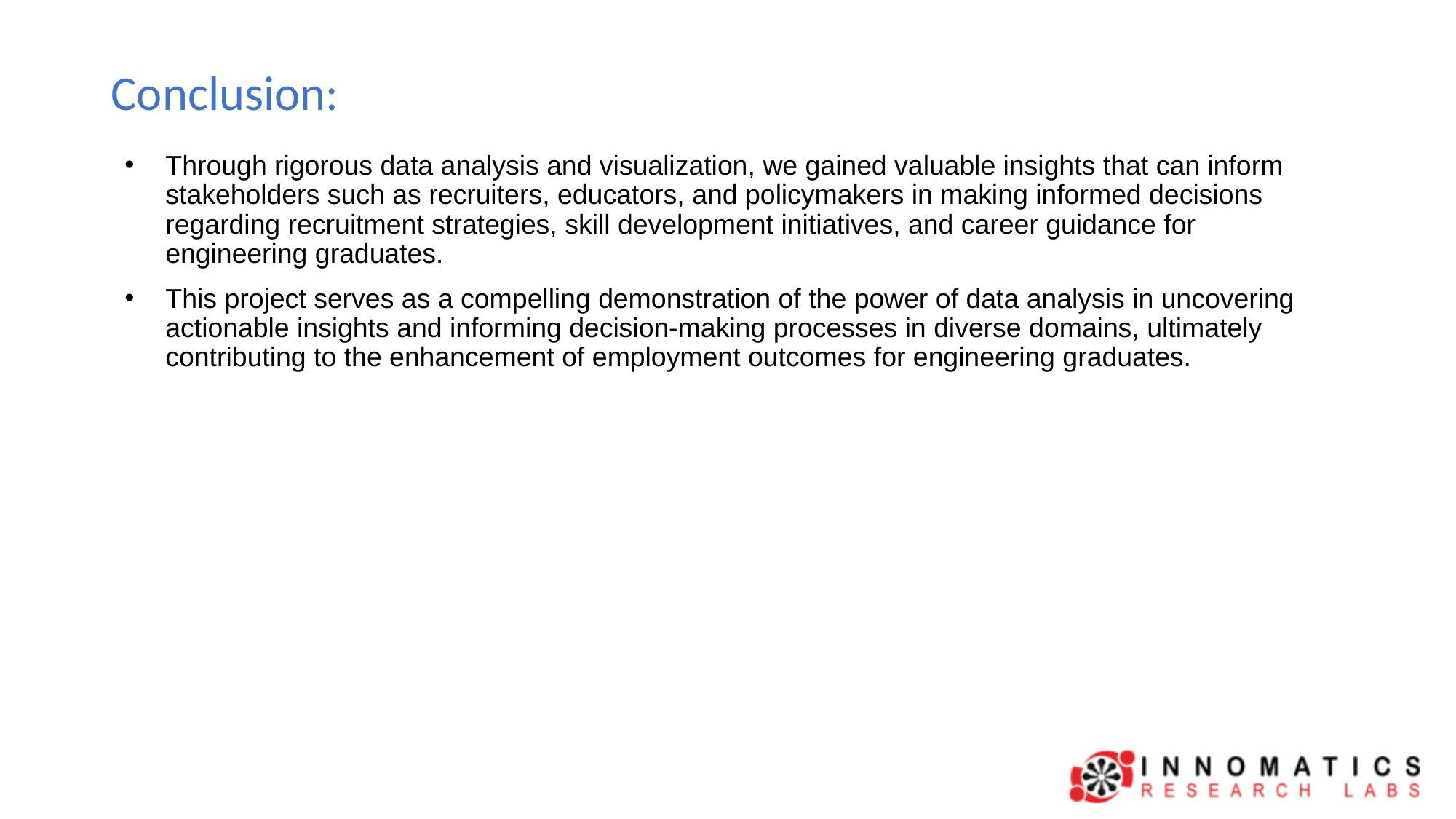

# Conclusion:
Through rigorous data analysis and visualization, we gained valuable insights that can inform stakeholders such as recruiters, educators, and policymakers in making informed decisions regarding recruitment strategies, skill development initiatives, and career guidance for engineering graduates.
This project serves as a compelling demonstration of the power of data analysis in uncovering actionable insights and informing decision-making processes in diverse domains, ultimately contributing to the enhancement of employment outcomes for engineering graduates.